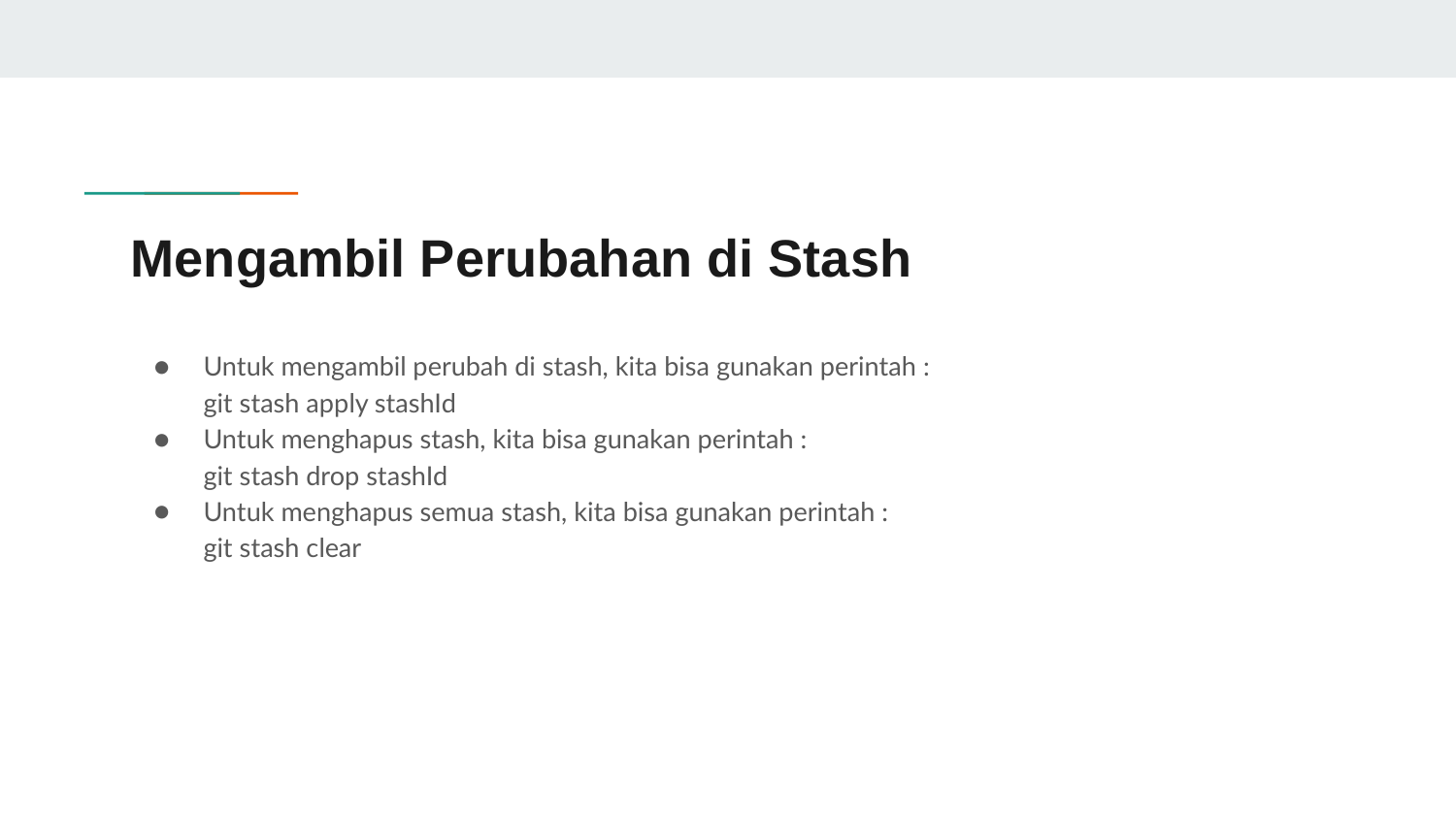

# Mengambil Perubahan di Stash
Untuk mengambil perubah di stash, kita bisa gunakan perintah :
git stash apply stashId
Untuk menghapus stash, kita bisa gunakan perintah :
git stash drop stashId
Untuk menghapus semua stash, kita bisa gunakan perintah :
git stash clear